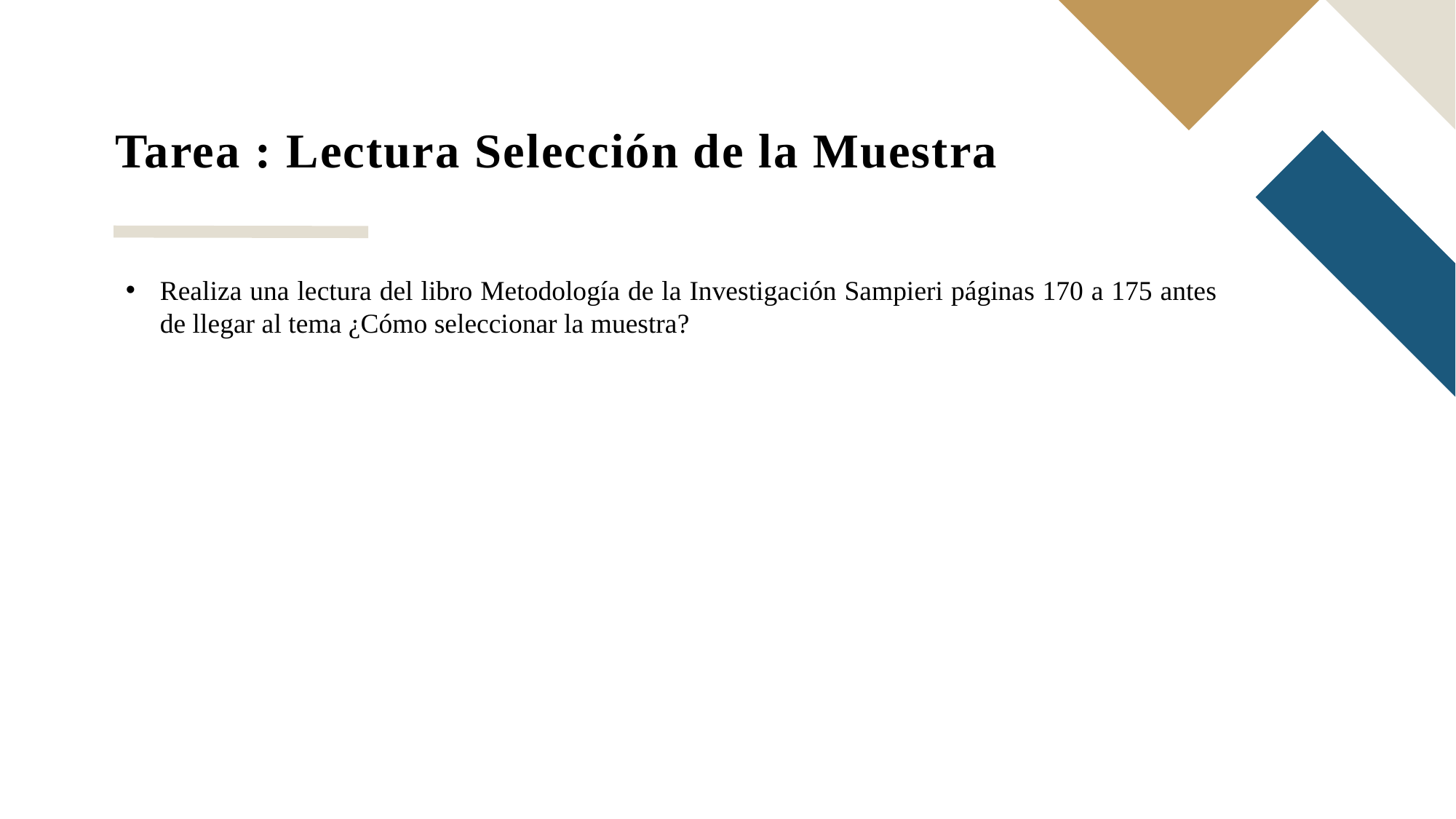

# Tarea : Lectura Selección de la Muestra
Realiza una lectura del libro Metodología de la Investigación Sampieri páginas 170 a 175 antes de llegar al tema ¿Cómo seleccionar la muestra?